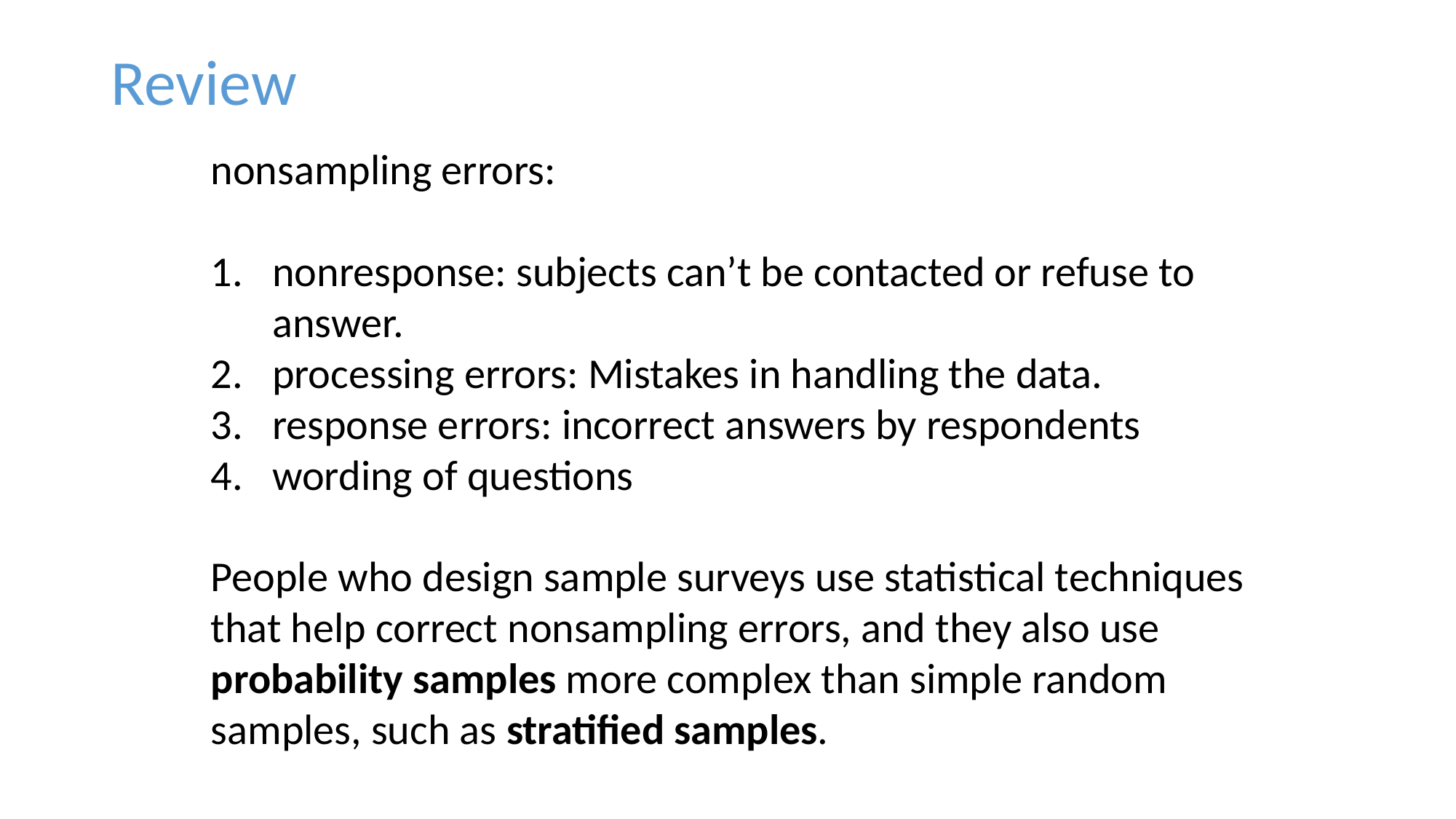

# Review
nonsampling errors:

nonresponse: subjects can’t be contacted or refuse to answer.
processing errors: Mistakes in handling the data.
response errors: incorrect answers by respondents
wording of questions

People who design sample surveys use statistical techniques that help correct nonsampling errors, and they also use probability samples more complex than simple random samples, such as stratified samples.